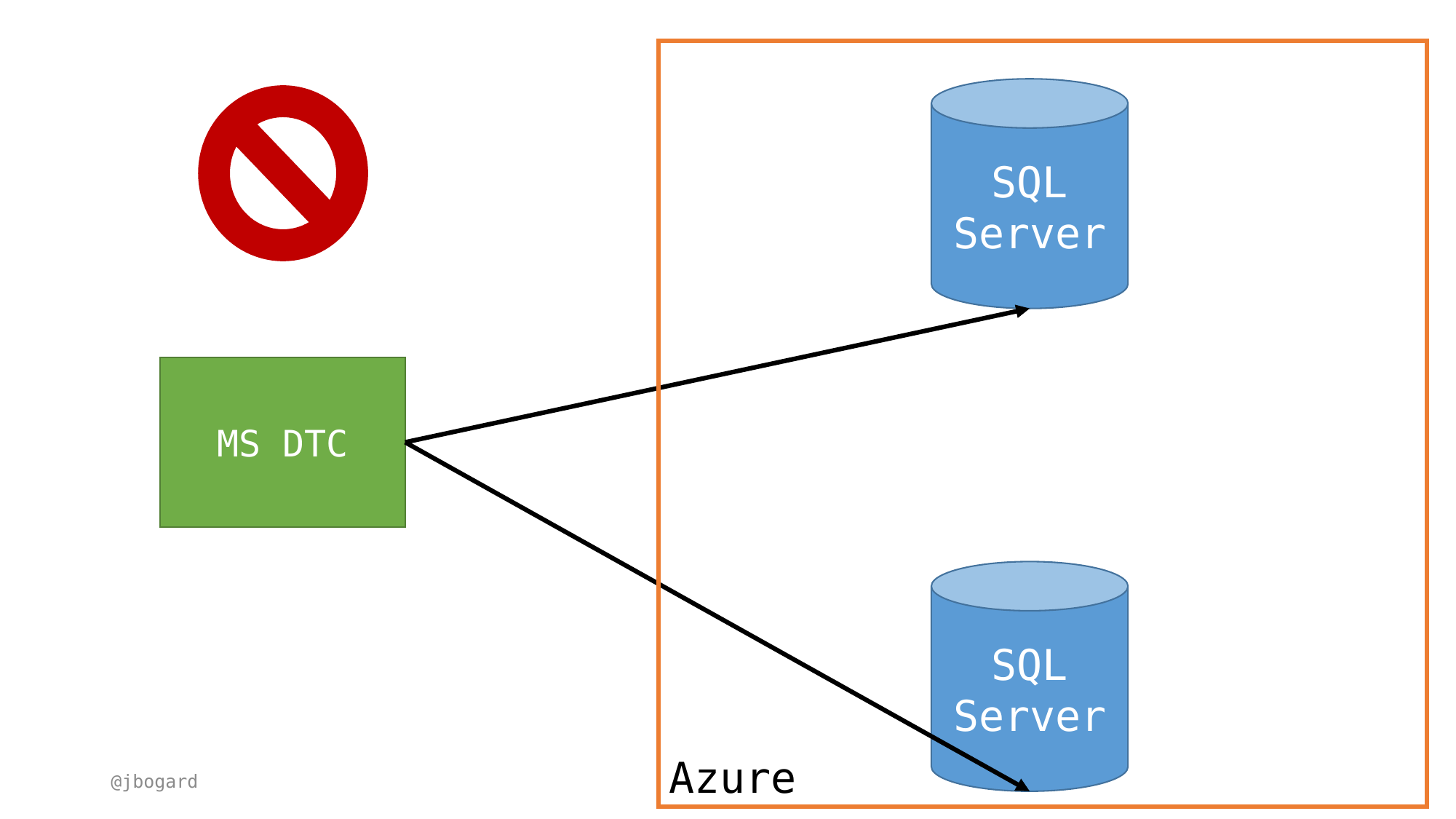

Azure
SQL Server

MS DTC
SQL Server
@jbogard